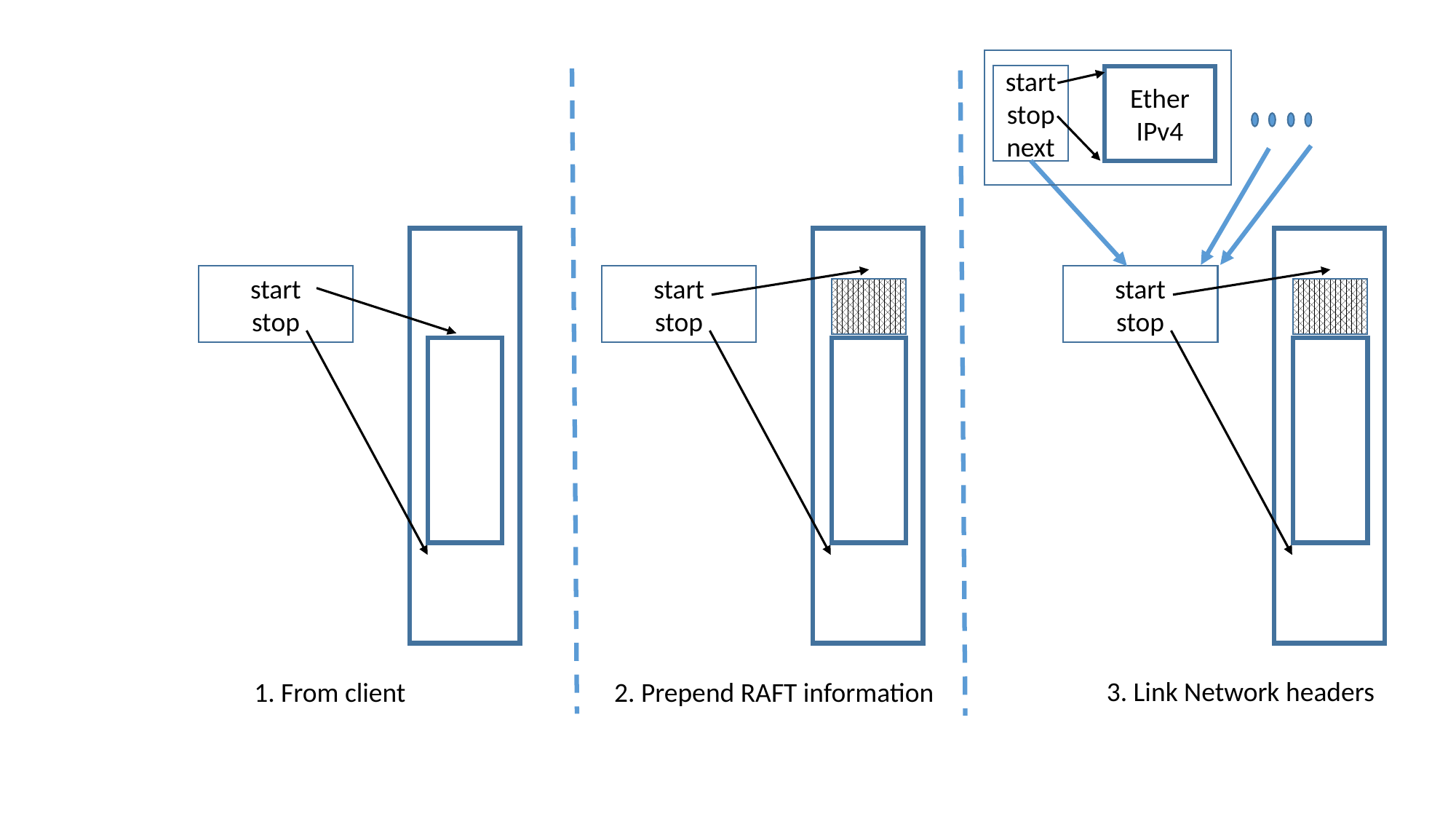

start
stop
next
Ether
IPv4

start
stop
start
stop
start
stop

3. Link Network headers
1. From client
2. Prepend RAFT information